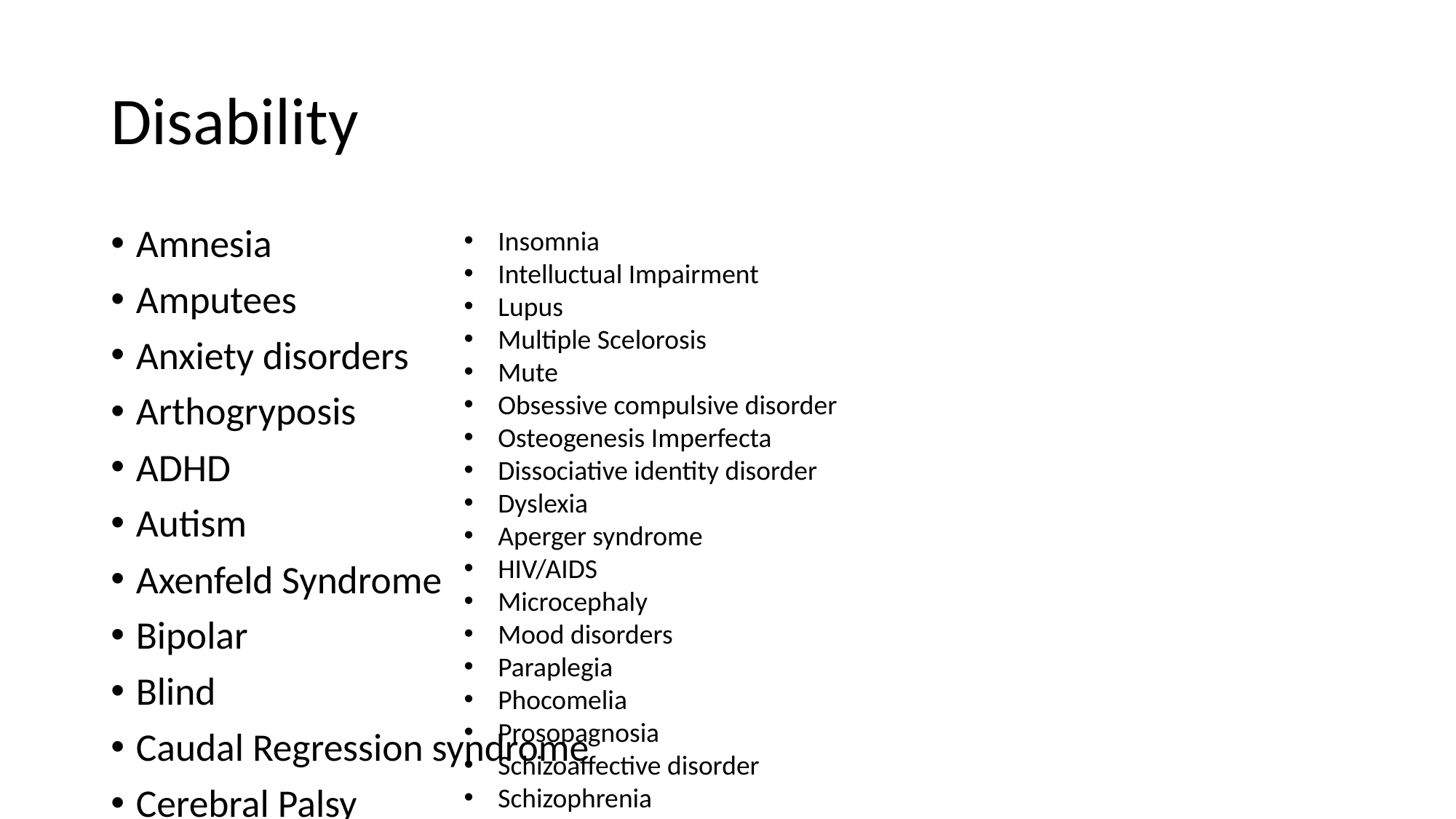

# Disability
Amnesia
Amputees
Anxiety disorders
Arthogryposis
ADHD
Autism
Axenfeld Syndrome
Bipolar
Blind
Caudal Regression syndrome
Cerebral Palsy
Color Blind
Deaf
Down Syndrome
Personality disorder
Epilepsy
Haemophilia

Insomnia
Intelluctual Impairment
Lupus
Multiple Scelorosis
Mute
Obsessive compulsive disorder
Osteogenesis Imperfecta
Dissociative identity disorder
Dyslexia
Aperger syndrome
HIV/AIDS
Microcephaly
Mood disorders
Paraplegia
Phocomelia
Prosopagnosia
Schizoaffective disorder
Schizophrenia
Social anxiety disorder
Speech impediment
Spina bifida
Tetraplegia
Tourette Syndrome
Albino
Brain injury
Cancer
Chronic fatigue
Crohns disease
Dwarfism
Feral children
Gigantism
Parkinson’s
Polio
Abnormal
Retarded